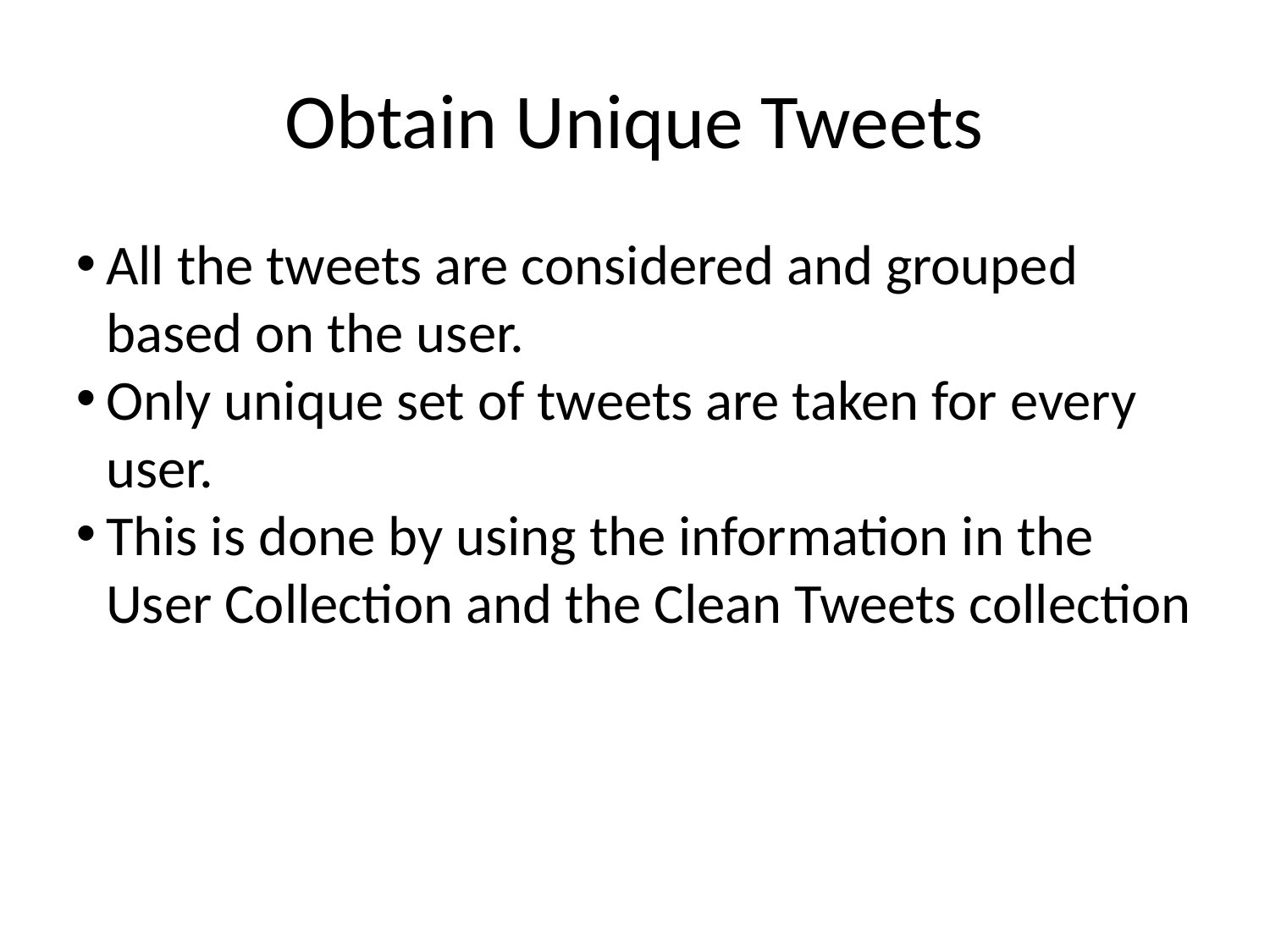

Obtain Unique Tweets
All the tweets are considered and grouped based on the user.
Only unique set of tweets are taken for every user.
This is done by using the information in the User Collection and the Clean Tweets collection